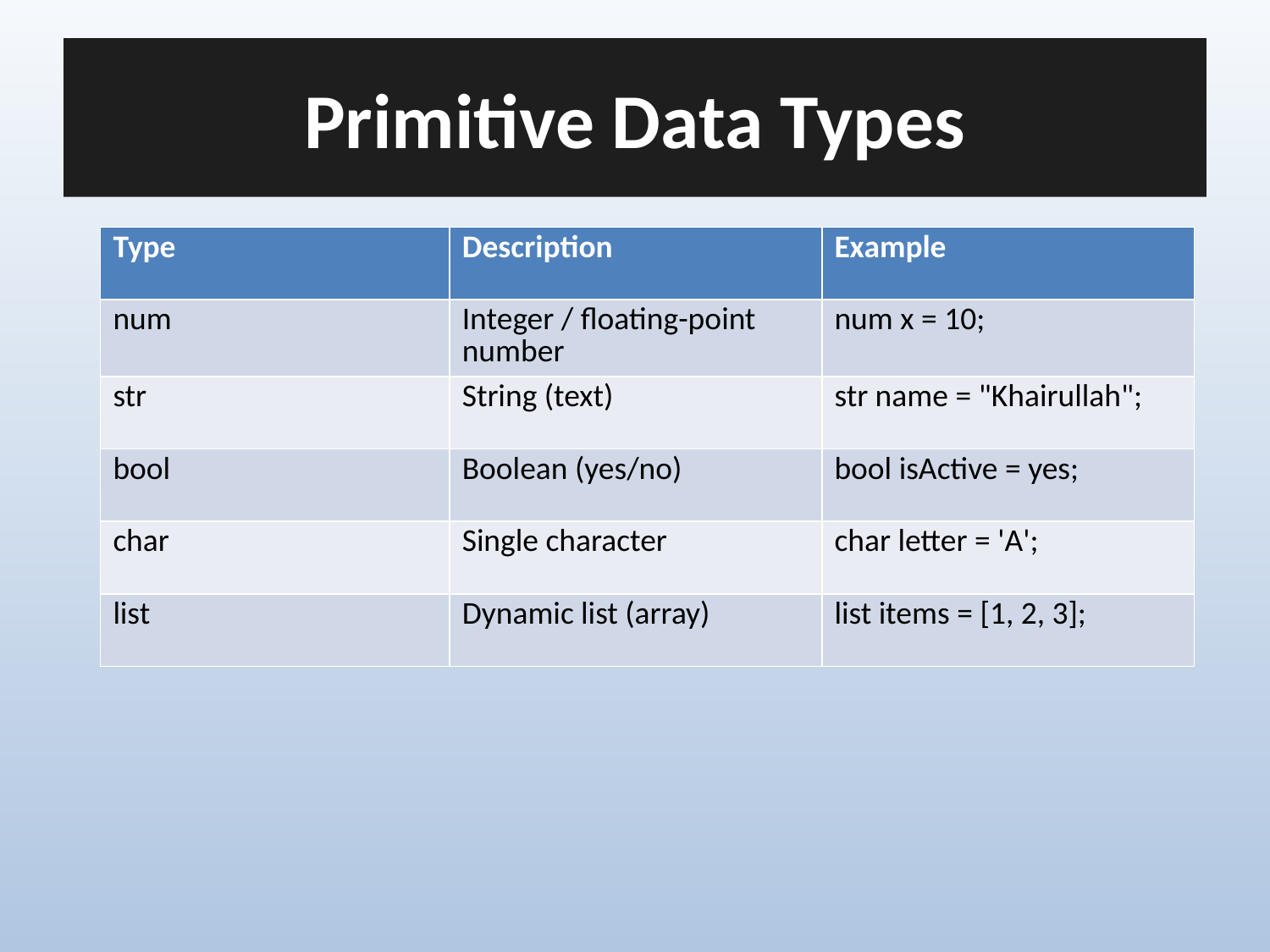

# Primitive Data Types
| Type | Description | Example |
| --- | --- | --- |
| num | Integer / floating-point number | num x = 10; |
| str | String (text) | str name = "Khairullah"; |
| bool | Boolean (yes/no) | bool isActive = yes; |
| char | Single character | char letter = 'A'; |
| list | Dynamic list (array) | list items = [1, 2, 3]; |